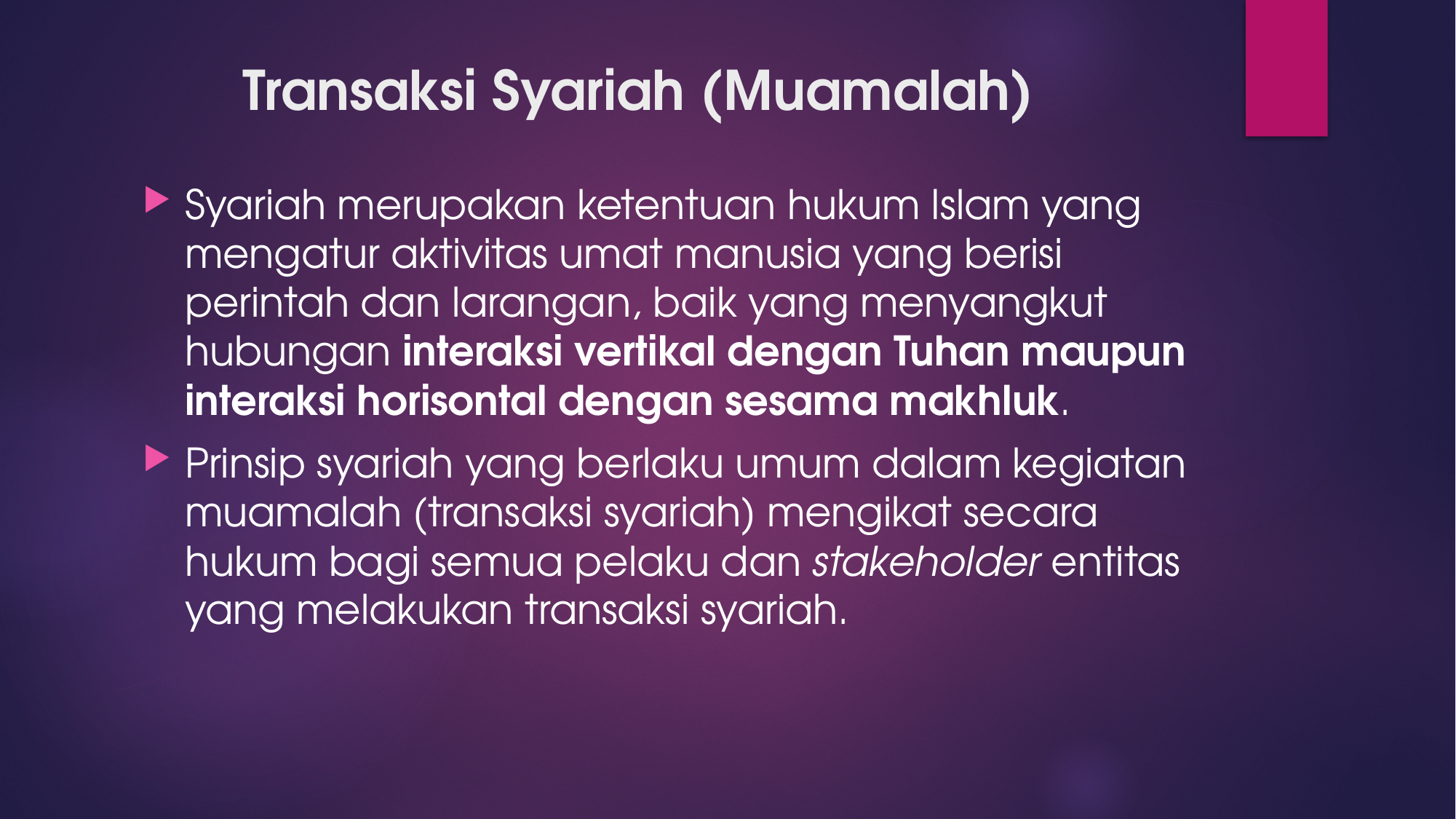

# Transaksi Syariah (Muamalah)
Syariah merupakan ketentuan hukum Islam yang mengatur aktivitas umat manusia yang berisi perintah dan larangan, baik yang menyangkut hubungan interaksi vertikal dengan Tuhan maupun interaksi horisontal dengan sesama makhluk.
Prinsip syariah yang berlaku umum dalam kegiatan muamalah (transaksi syariah) mengikat secara hukum bagi semua pelaku dan stakeholder entitas yang melakukan transaksi syariah.